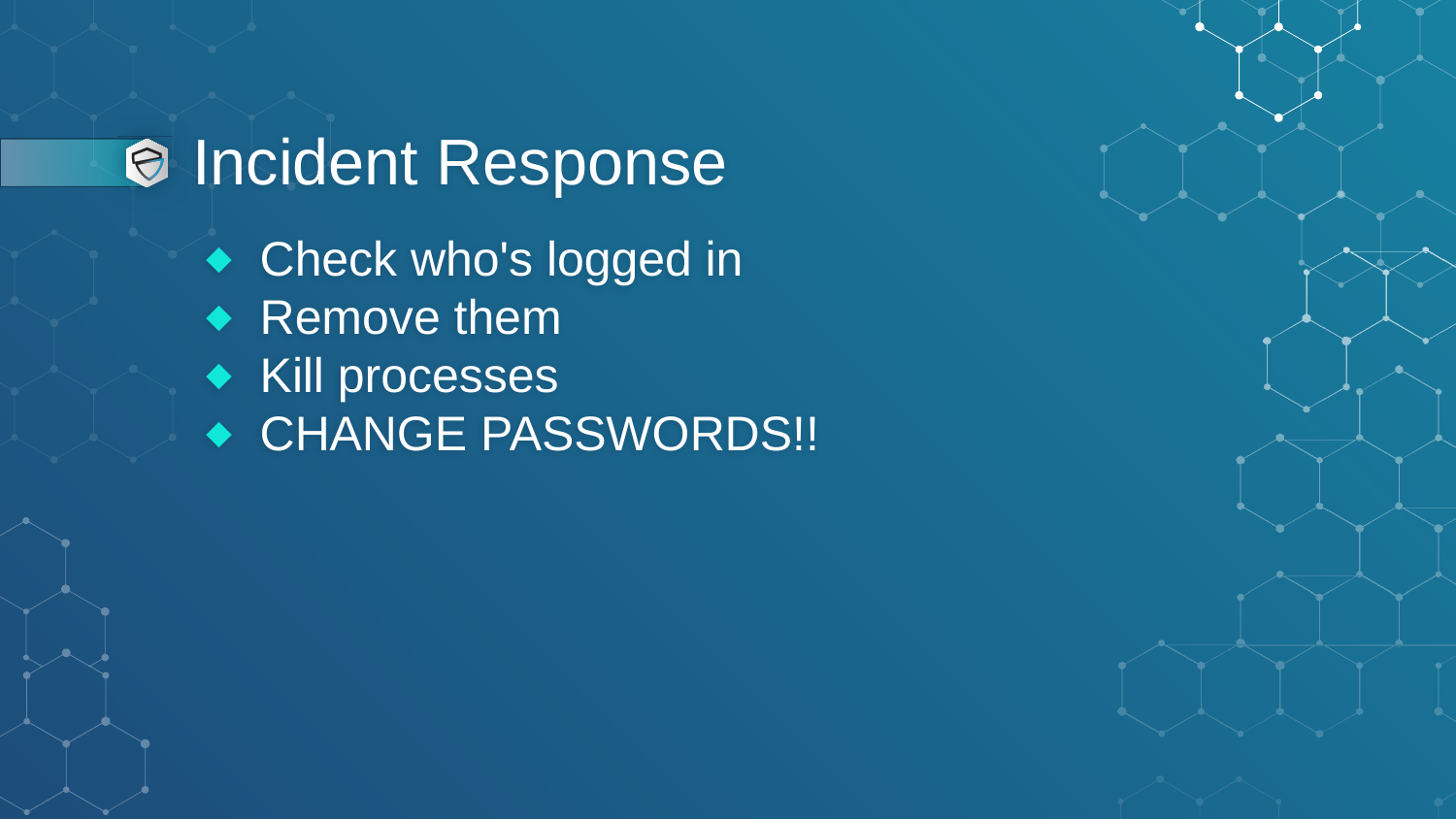

# Incident Response
Check who's logged in
Remove them
Kill processes
CHANGE PASSWORDS!!